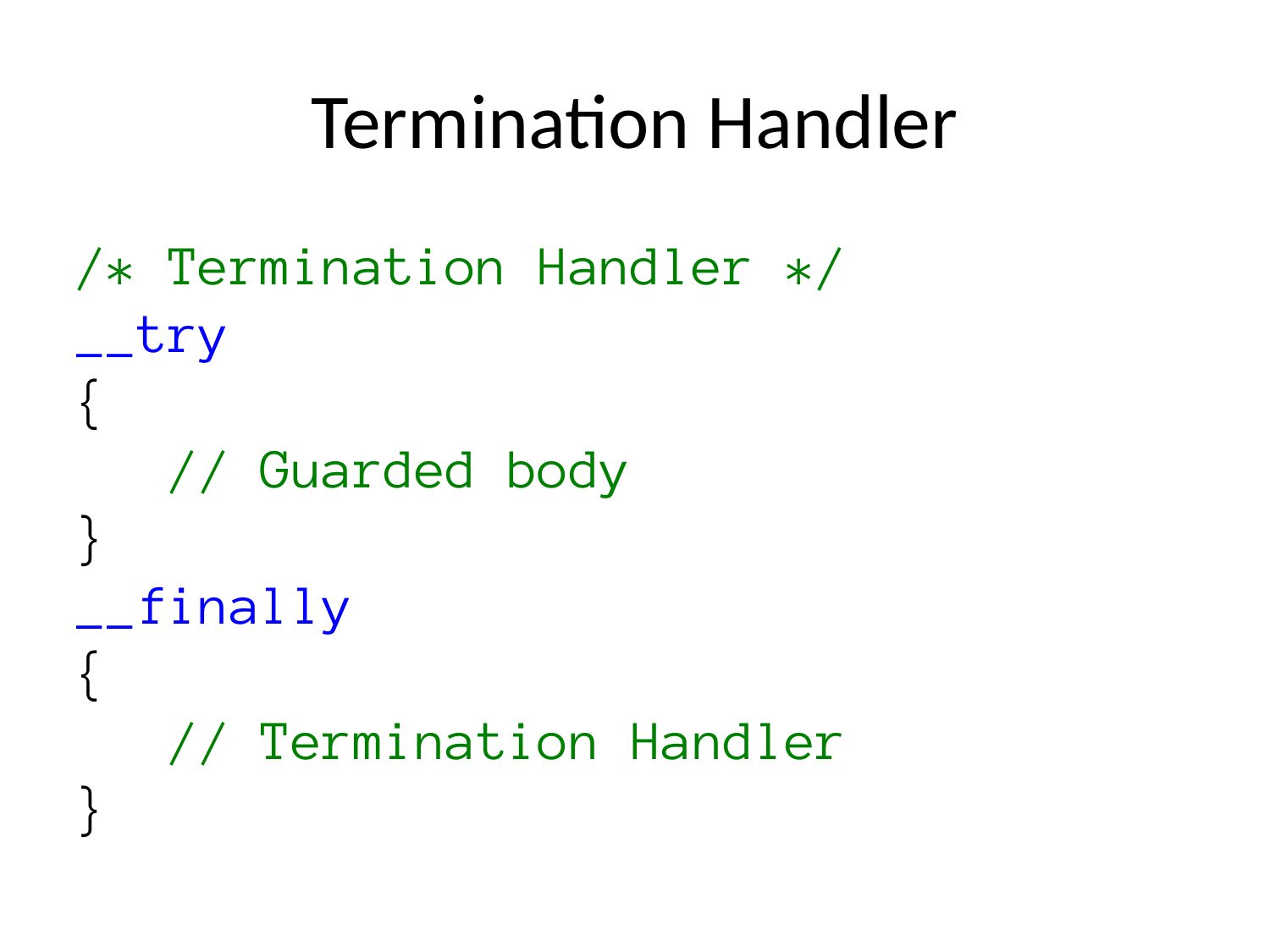

# Termination Handler
/* Termination Handler */
__try
{
   // Guarded body
}
__finally
{
   // Termination Handler
}